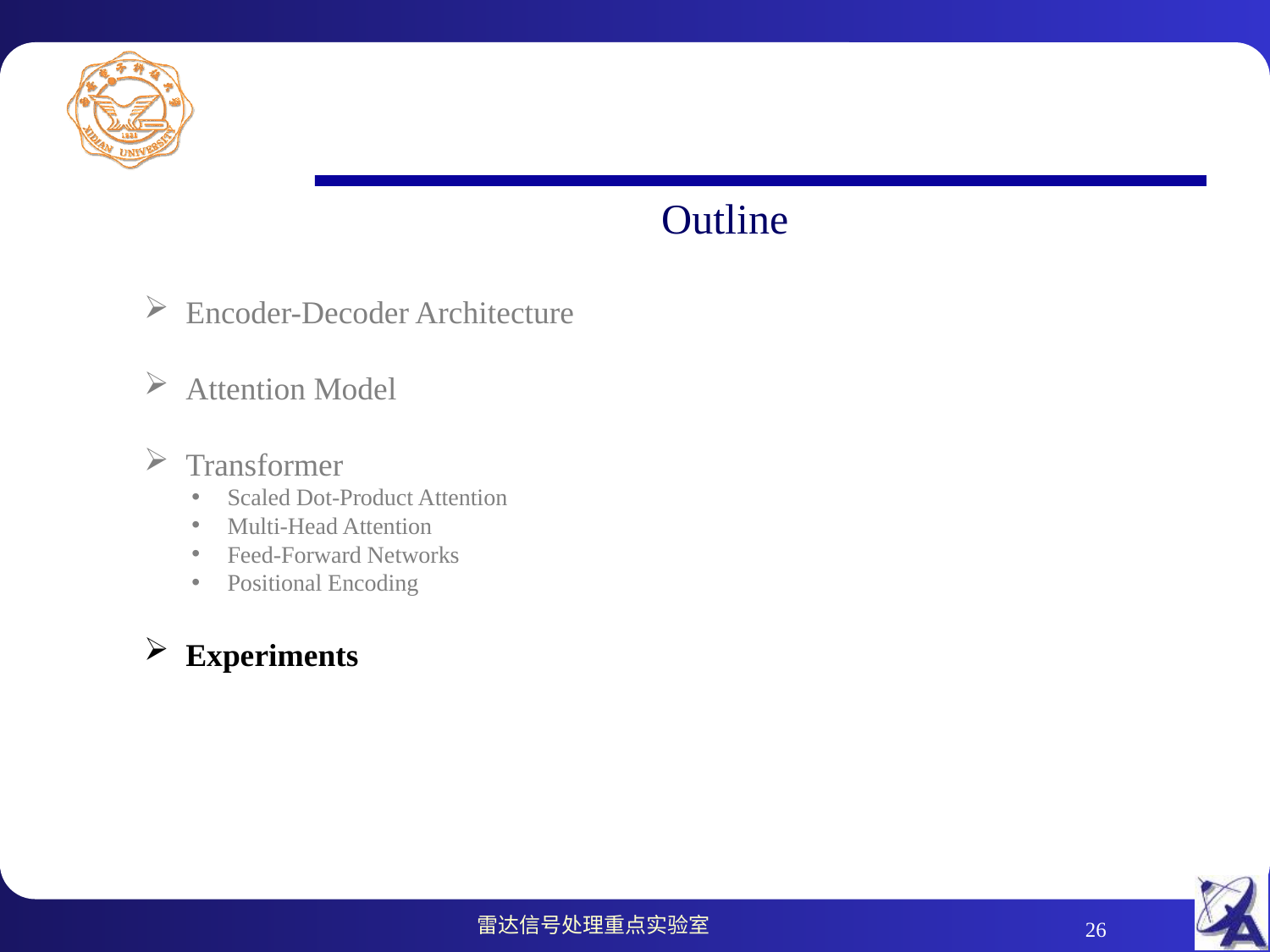

# Outline
Encoder-Decoder Architecture

Attention Model

Transformer
Scaled Dot-Product Attention
Multi-Head Attention
Feed-Forward Networks
Positional Encoding

Experiments
26